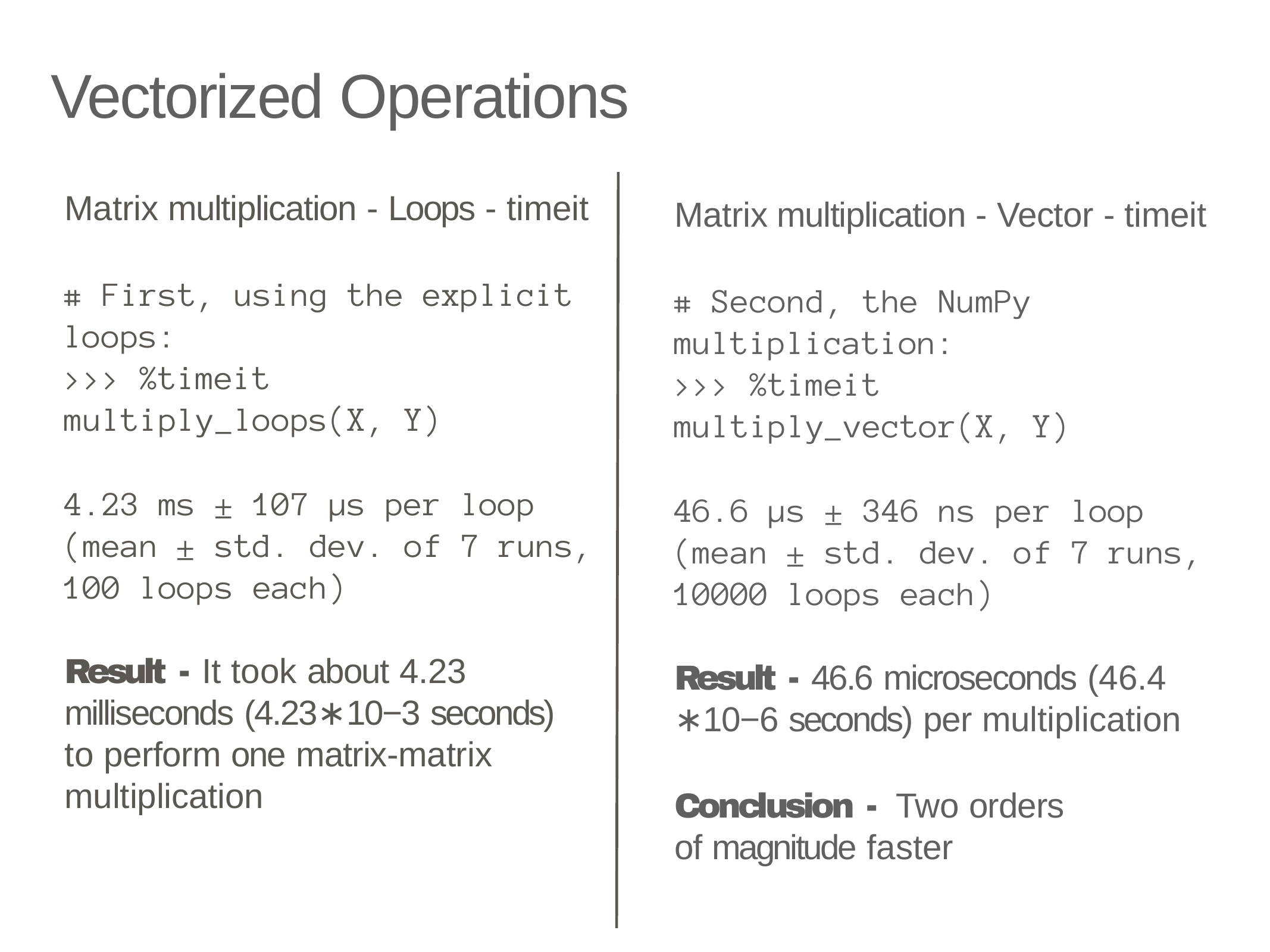

# Vectorized Operations

Matrix multiplication - Loops - timeit

# First, using the explicit loops:
>>> %timeit multiply_loops(X, Y)

4.23 ms ± 107 µs per loop (mean ± std. dev. of 7 runs, 100 loops each)

Result - It took about 4.23 milliseconds (4.23∗10−3 seconds) to perform one matrix-matrix multiplication
Matrix multiplication - Vector - timeit

# Second, the NumPy multiplication:
>>> %timeit multiply_vector(X, Y)

46.6 µs ± 346 ns per loop (mean ± std. dev. of 7 runs, 10000 loops each)

Result - 46.6 microseconds (46.4
∗10−6 seconds) per multiplication

Conclusion -	Two orders of magnitude faster